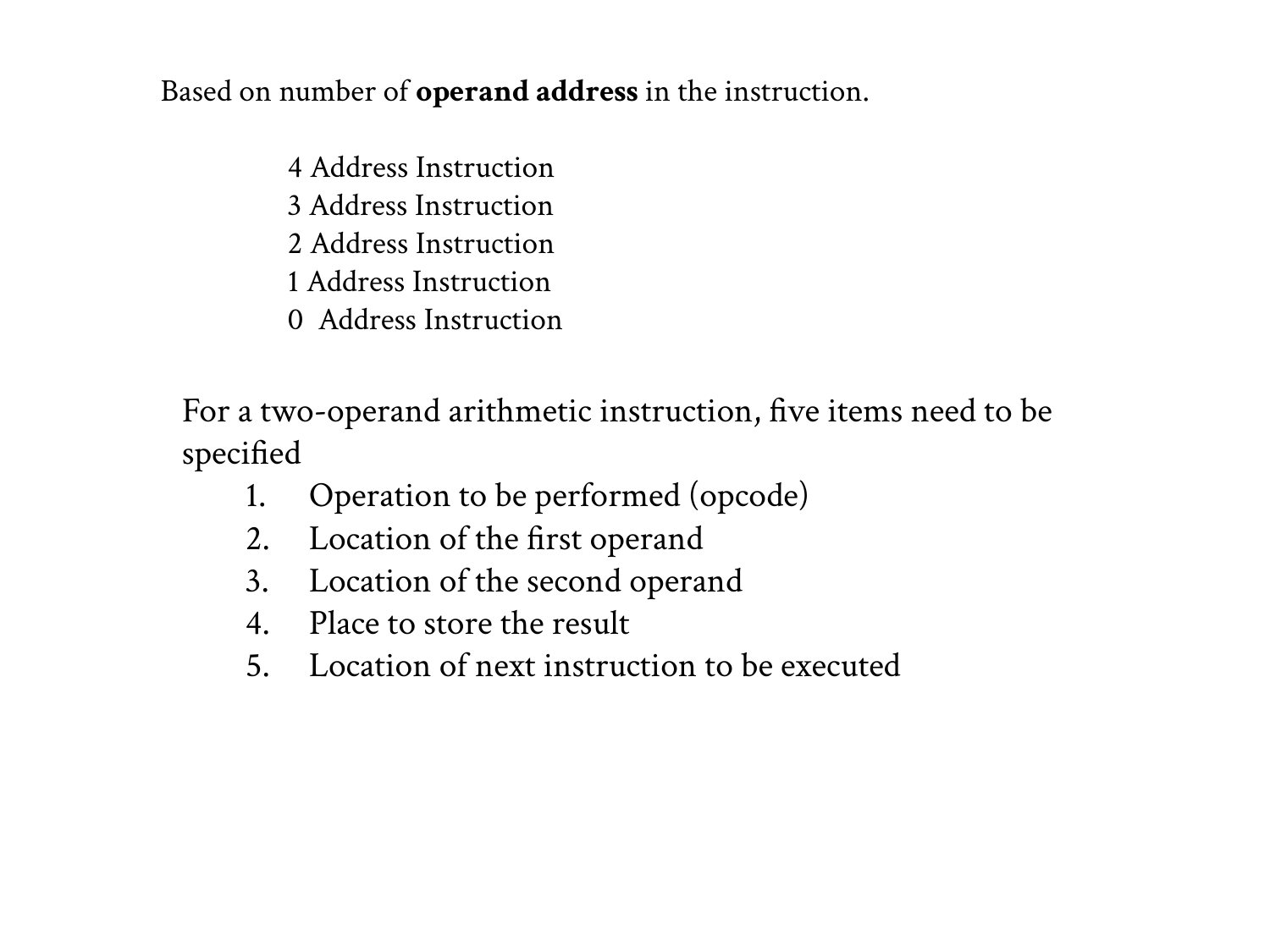

Based on number of operand address in the instruction.

4 Address Instruction
3 Address Instruction
2 Address Instruction
1 Address Instruction
0  Address Instruction
For a two-operand arithmetic instruction, five items need to be specified
Operation to be performed (opcode)
Location of the first operand
Location of the second operand
Place to store the result
Location of next instruction to be executed